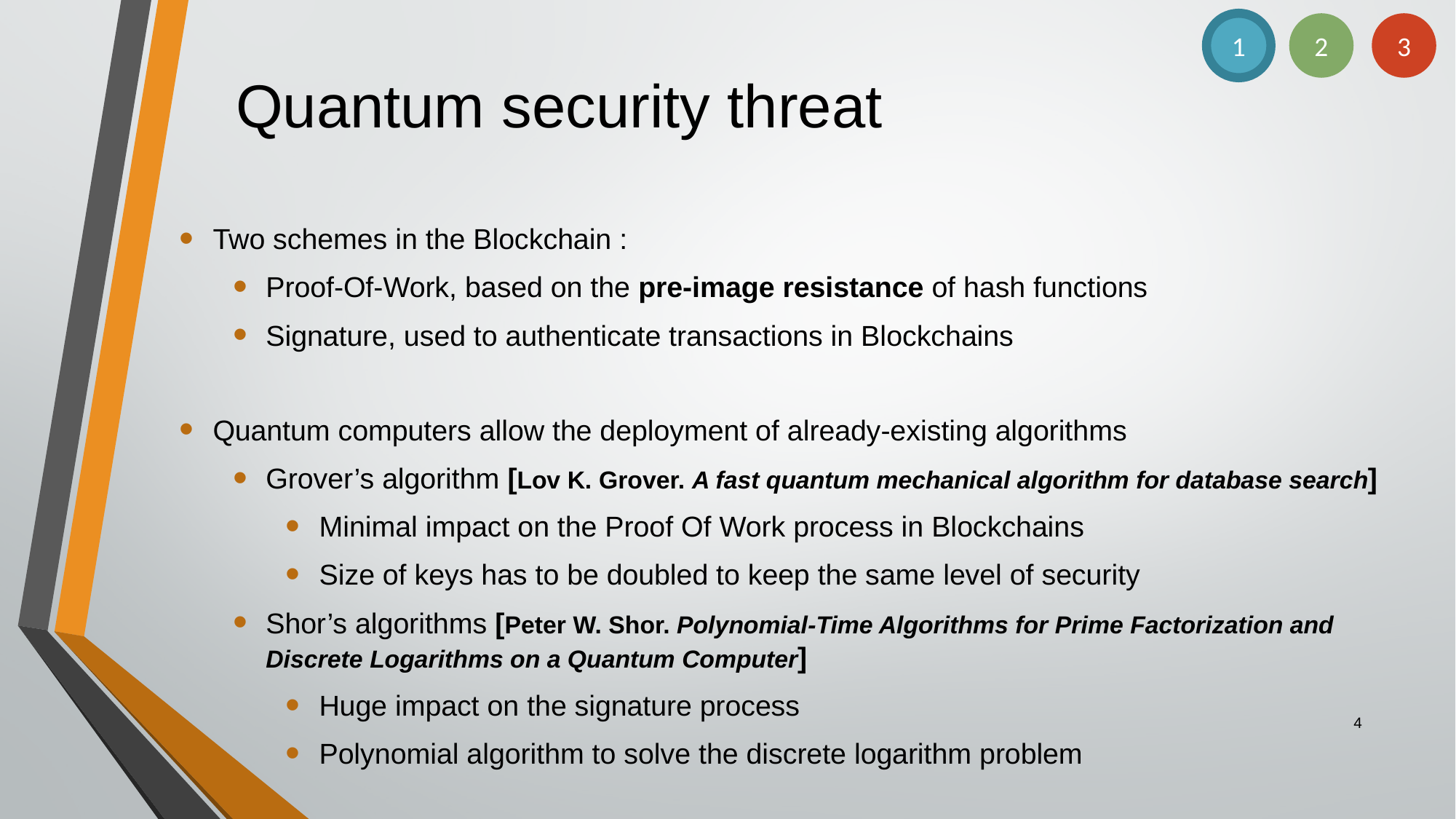

1
2
3
# Quantum security threat
Two schemes in the Blockchain :
Proof-Of-Work, based on the pre-image resistance of hash functions
Signature, used to authenticate transactions in Blockchains

Quantum computers allow the deployment of already-existing algorithms
Grover’s algorithm [Lov K. Grover. A fast quantum mechanical algorithm for database search]
Minimal impact on the Proof Of Work process in Blockchains
Size of keys has to be doubled to keep the same level of security
Shor’s algorithms [Peter W. Shor. Polynomial-Time Algorithms for Prime Factorization and Discrete Logarithms on a Quantum Computer]
Huge impact on the signature process
Polynomial algorithm to solve the discrete logarithm problem

4